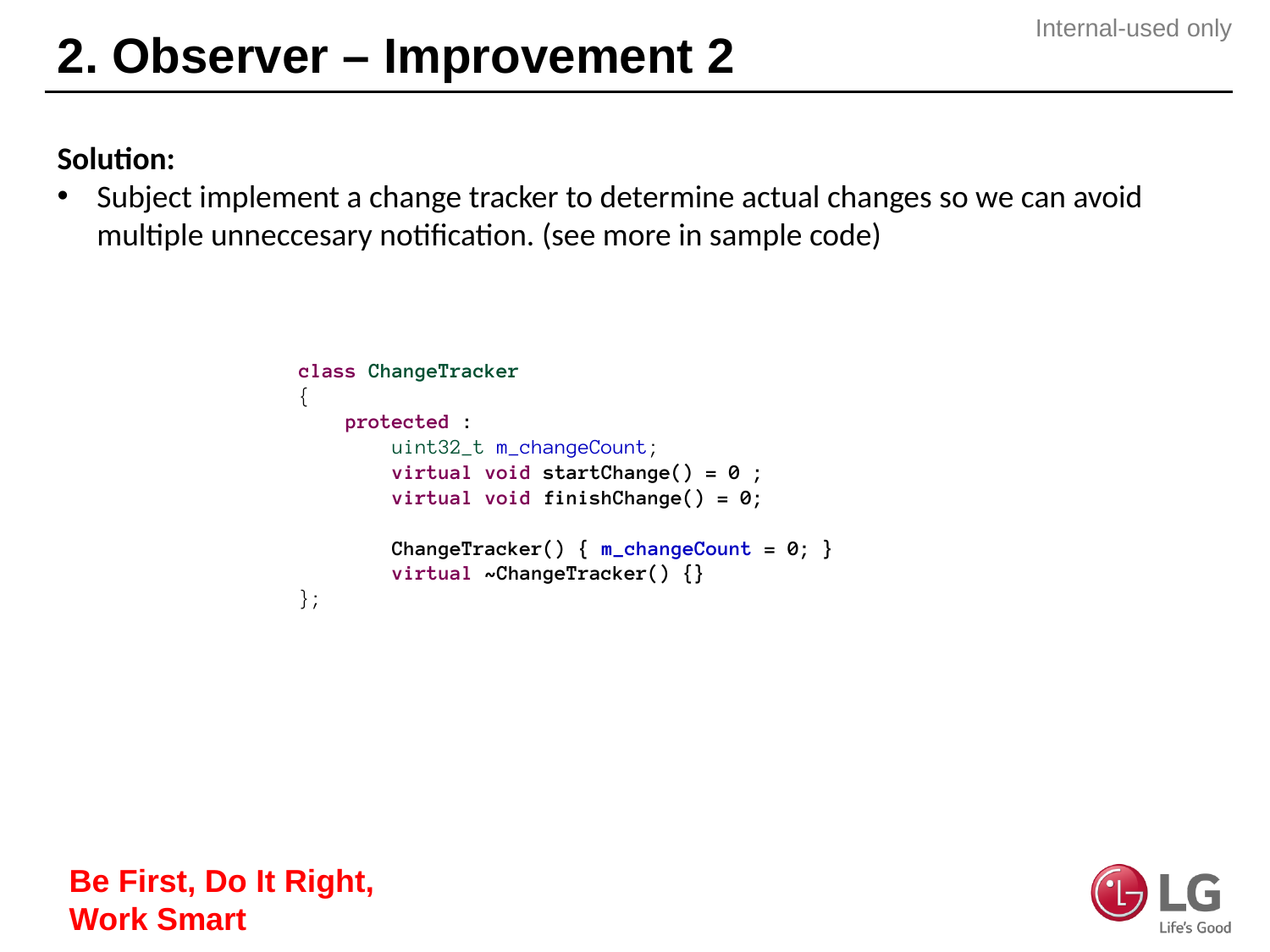

# 2. Observer – Improvement 2
Solution:
Subject implement a change tracker to determine actual changes so we can avoid multiple unneccesary notification. (see more in sample code)

class ChangeTracker
{
    protected :
        uint32_t m_changeCount;
        virtual void startChange() = 0 ;
        virtual void finishChange() = 0;

        ChangeTracker() { m_changeCount = 0; }
        virtual ~ChangeTracker() {}
};